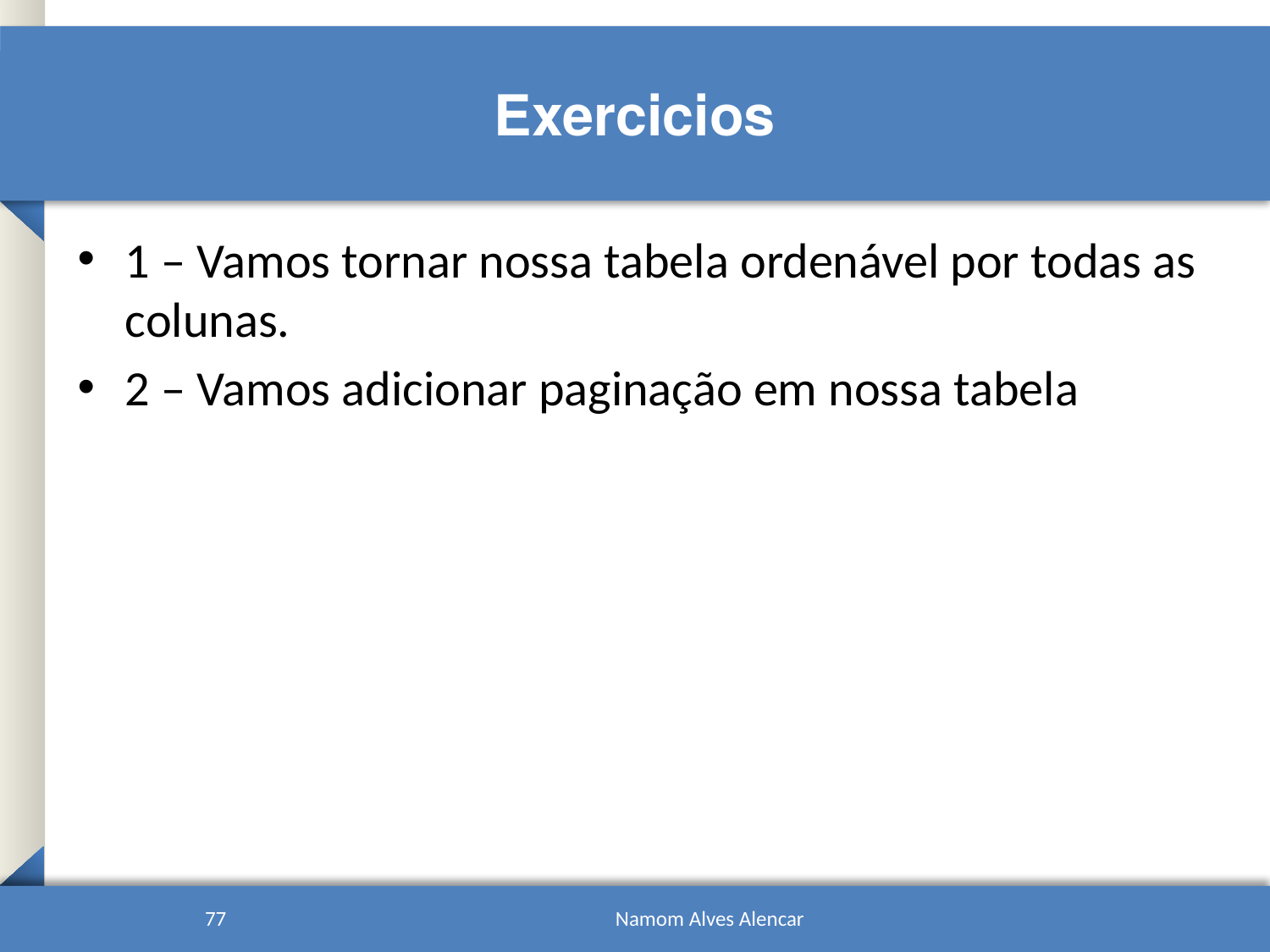

# Exercicios
1 – Vamos tornar nossa tabela ordenável por todas as colunas.
2 – Vamos adicionar paginação em nossa tabela
77
Namom Alves Alencar